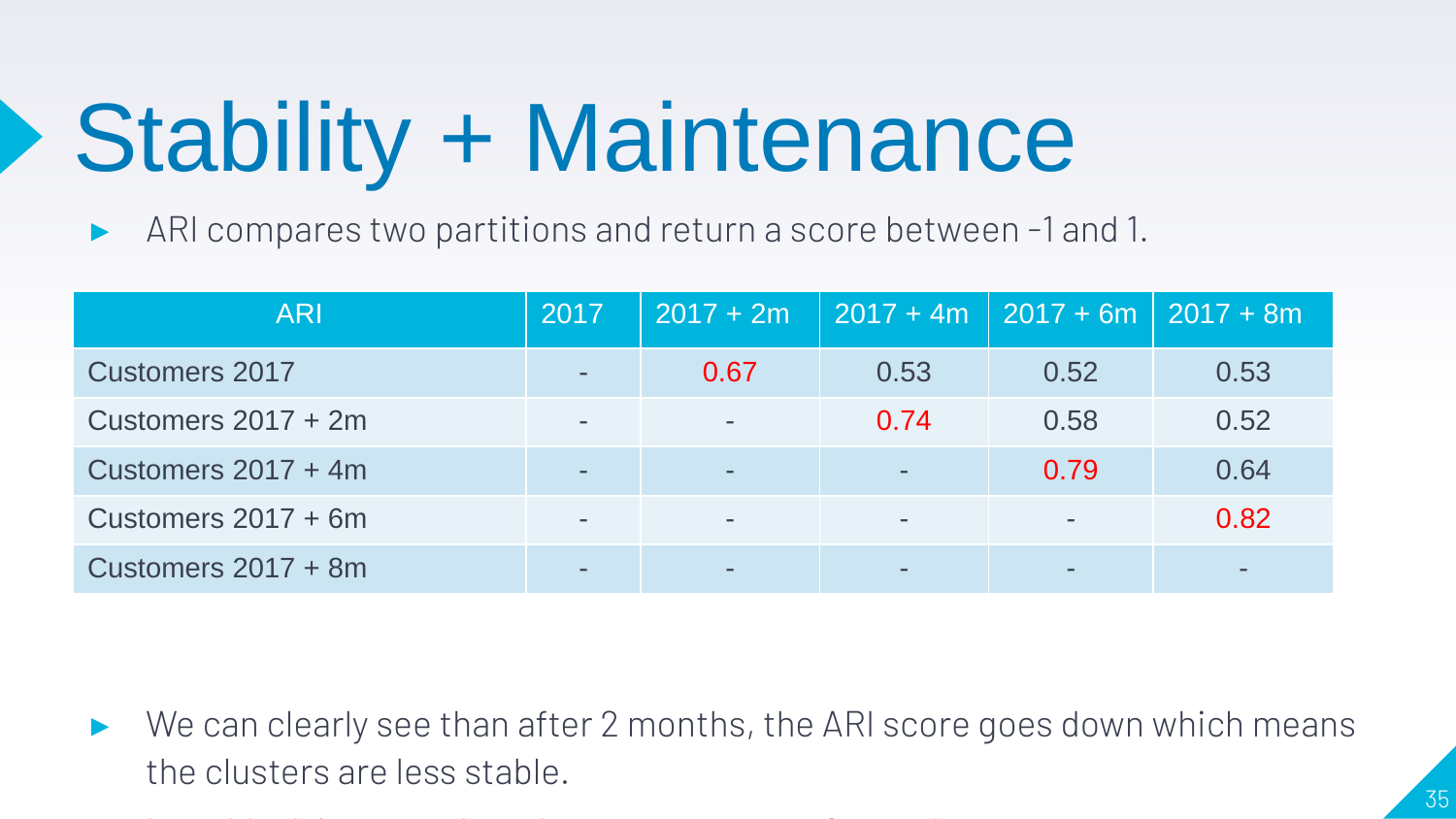

# Stability + Maintenance
ARI compares two partitions and return a score between -1 and 1.

We can clearly see than after 2 months, the ARI score goes down which means the clusters are less stable.
I would advise to update the segment every 2 months .
| ARI | 2017 | 2017 + 2m | 2017 + 4m | 2017 + 6m | 2017 + 8m |
| --- | --- | --- | --- | --- | --- |
| Customers 2017 | - | 0.67 | 0.53 | 0.52 | 0.53 |
| Customers 2017 + 2m | - | - | 0.74 | 0.58 | 0.52 |
| Customers 2017 + 4m | - | - | - | 0.79 | 0.64 |
| Customers 2017 + 6m | - | - | - | - | 0.82 |
| Customers 2017 + 8m | - | - | - | - | - |
35